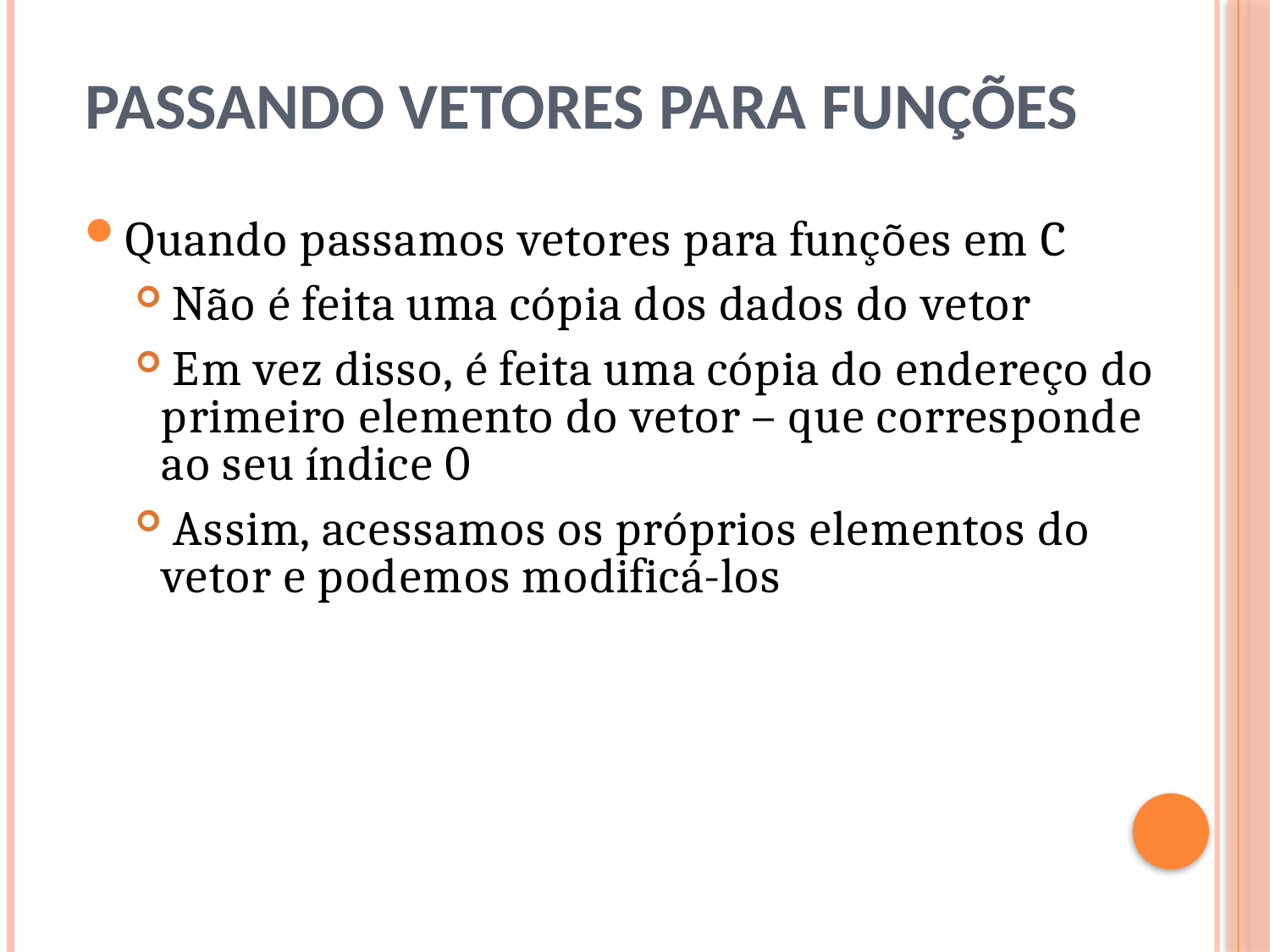

# Passando Vetores para Funções
Quando passamos vetores para funções em C
 Não é feita uma cópia dos dados do vetor
 Em vez disso, é feita uma cópia do endereço do primeiro elemento do vetor – que corresponde ao seu índice 0
 Assim, acessamos os próprios elementos do
vetor e podemos modificá-los